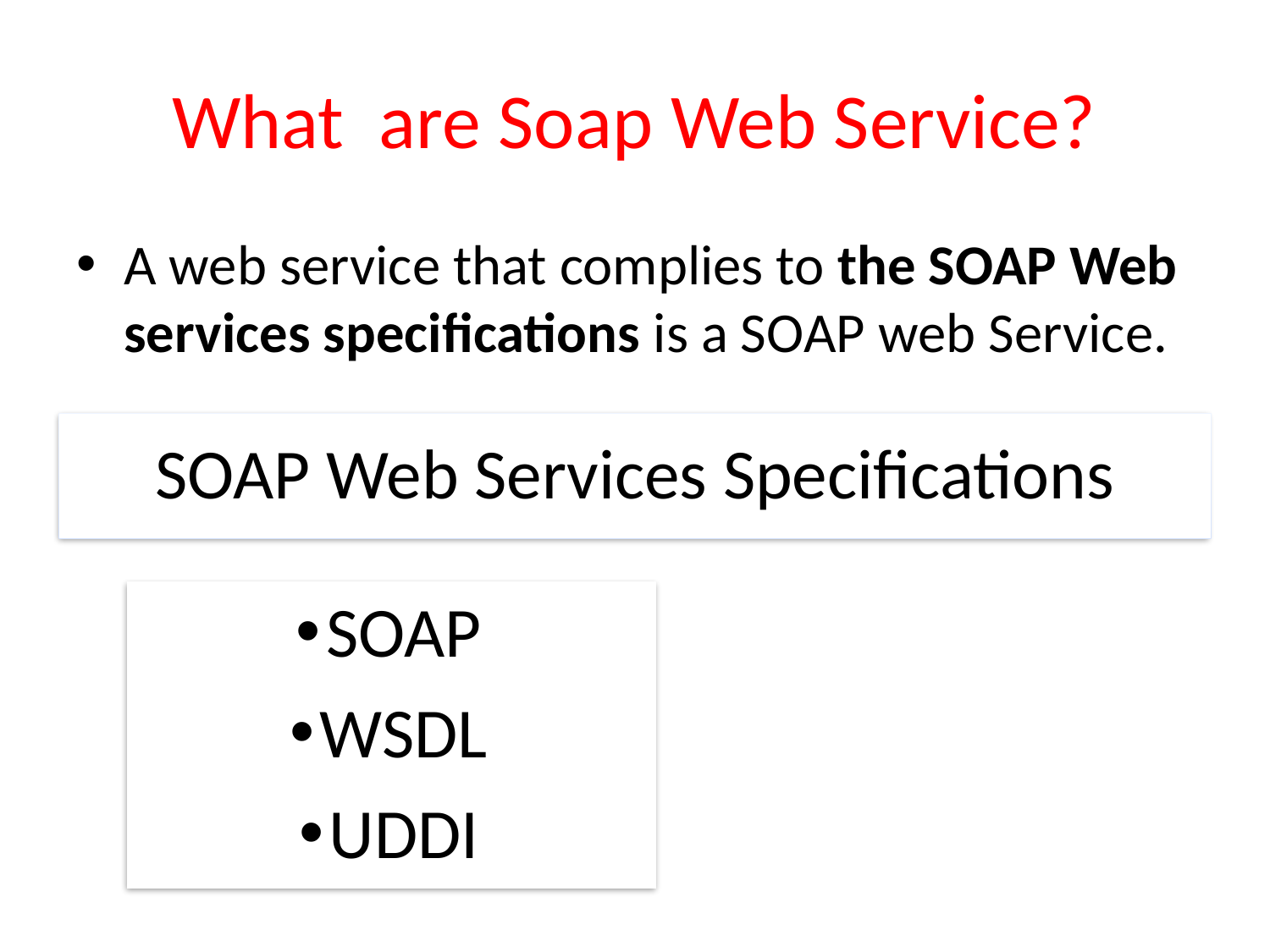

# What  are Soap Web Service?
A web service that complies to the SOAP Web services specifications is a SOAP web Service.

SOAP Web Services Specifications

SOAP
WSDL
UDDI